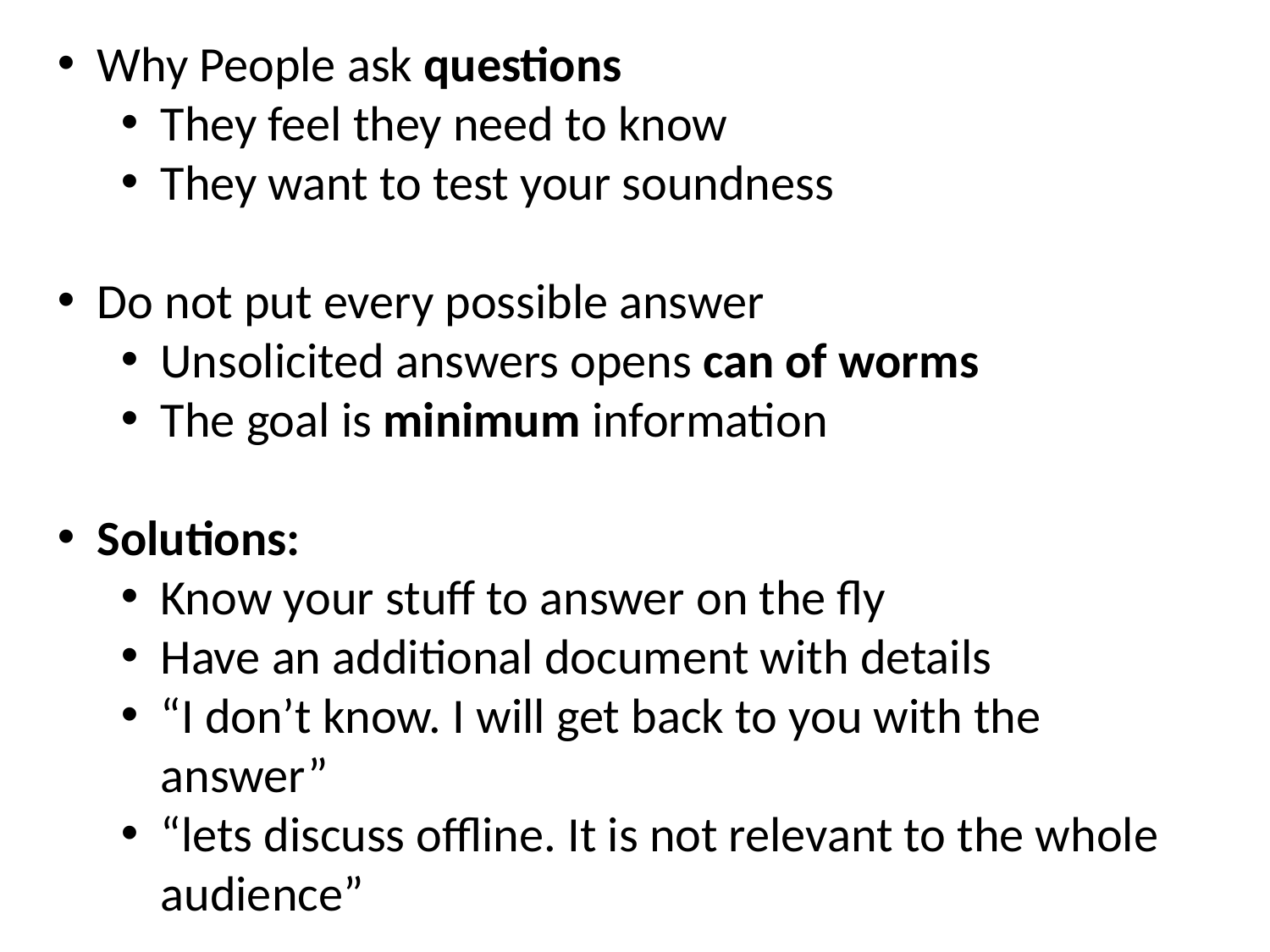

Why People ask questions
They feel they need to know
They want to test your soundness

Do not put every possible answer
Unsolicited answers opens can of worms
The goal is minimum information

Solutions:
Know your stuff to answer on the fly
Have an additional document with details
“I don’t know. I will get back to you with the answer”
“lets discuss offline. It is not relevant to the whole audience”